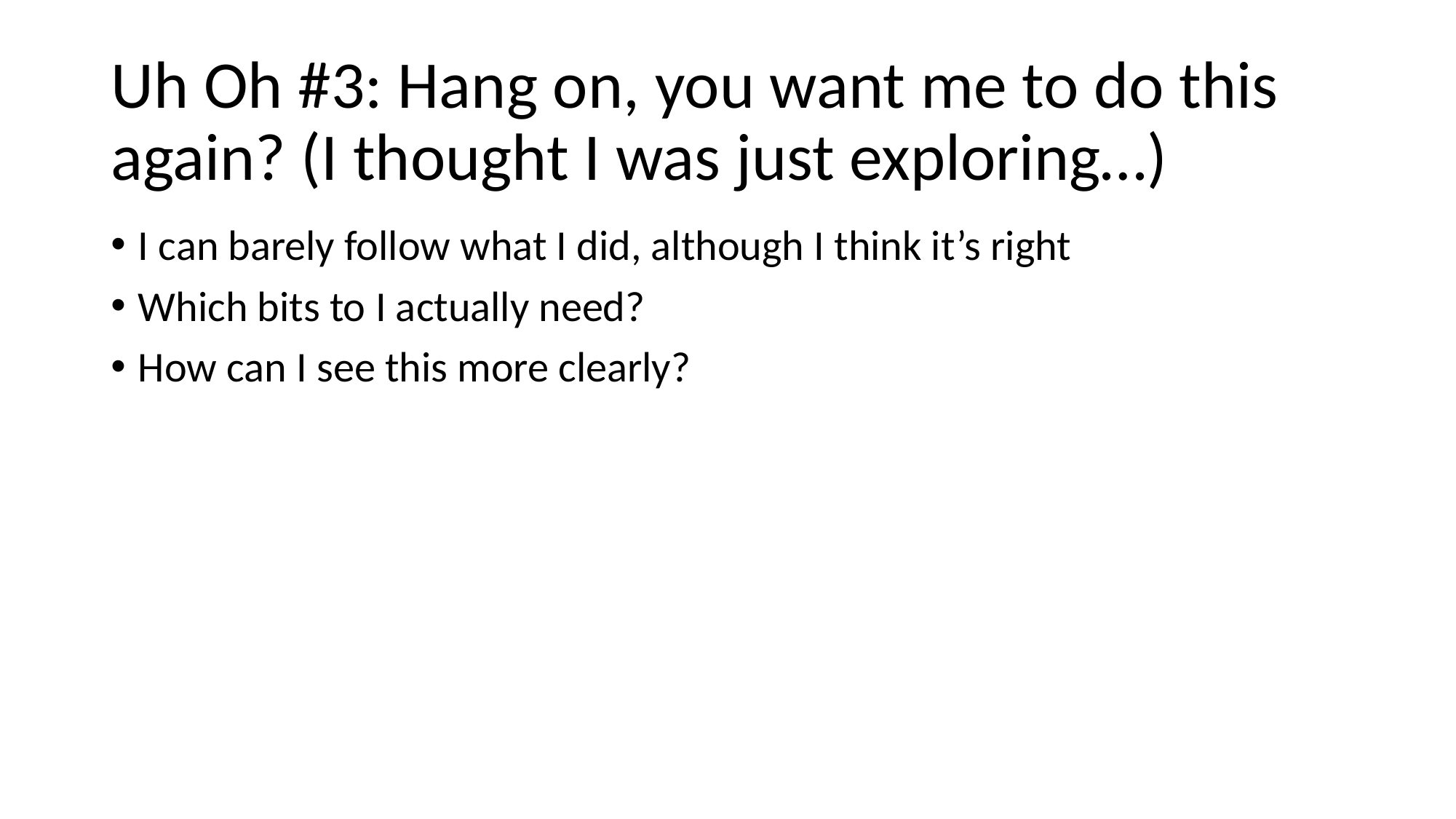

# Uh Oh #3: Hang on, you want me to do this again? (I thought I was just exploring…)
I can barely follow what I did, although I think it’s right
Which bits to I actually need?
How can I see this more clearly?